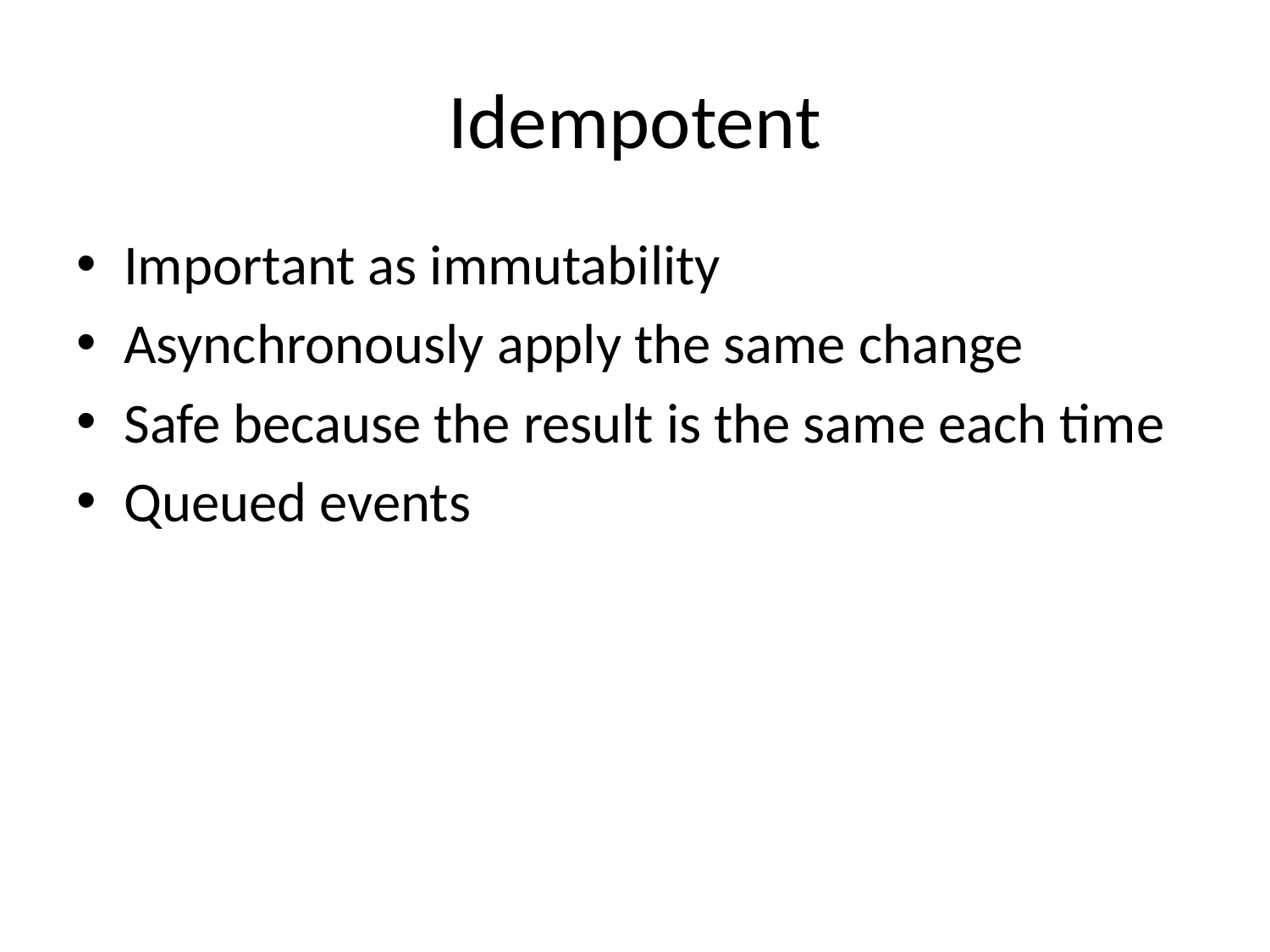

# Idempotent
Important as immutability
Asynchronously apply the same change
Safe because the result is the same each time
Queued events